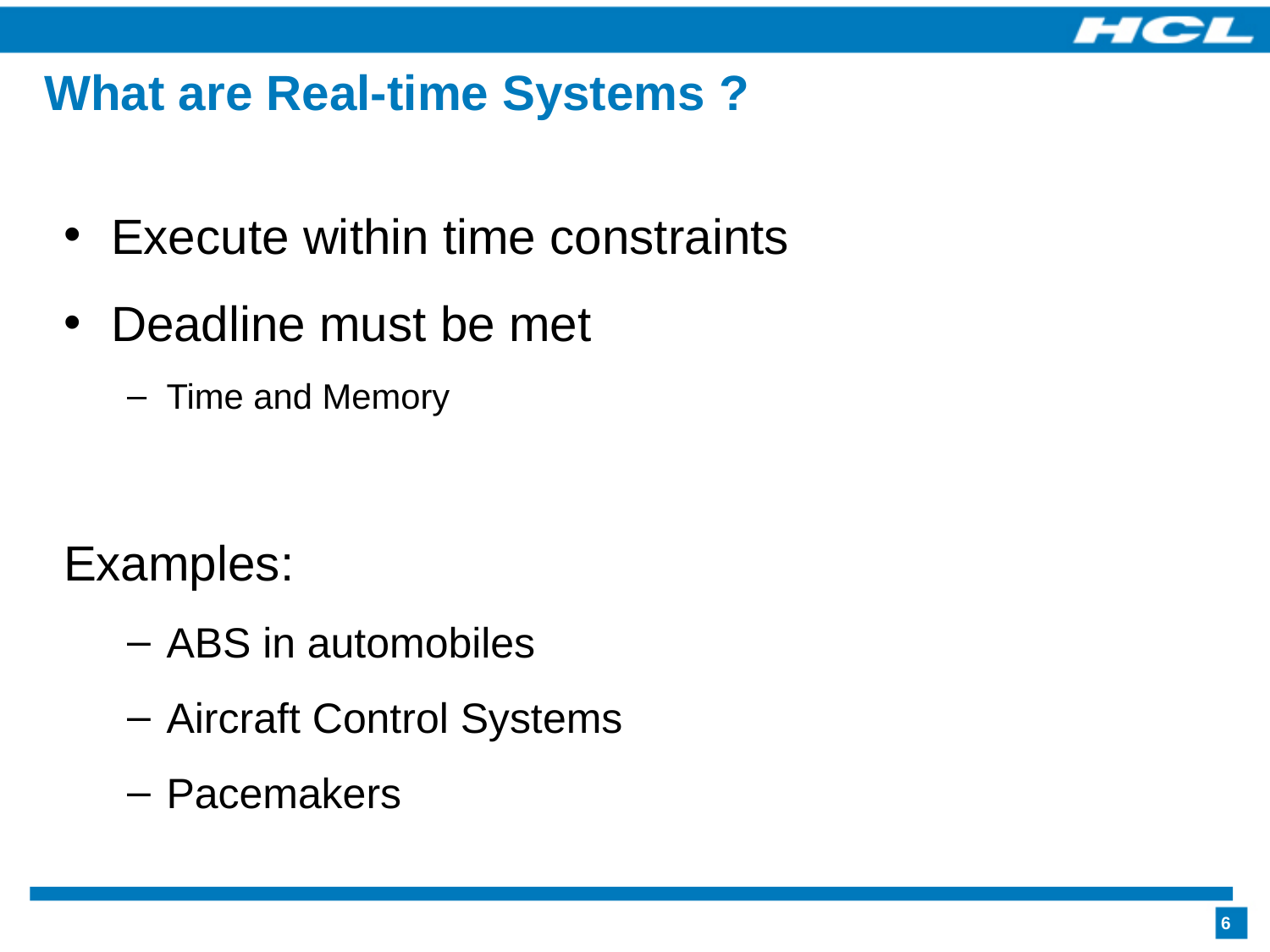

# What are Real-time Systems ?
Execute within time constraints
Deadline must be met
Time and Memory

Examples:
ABS in automobiles
Aircraft Control Systems
Pacemakers

6
6